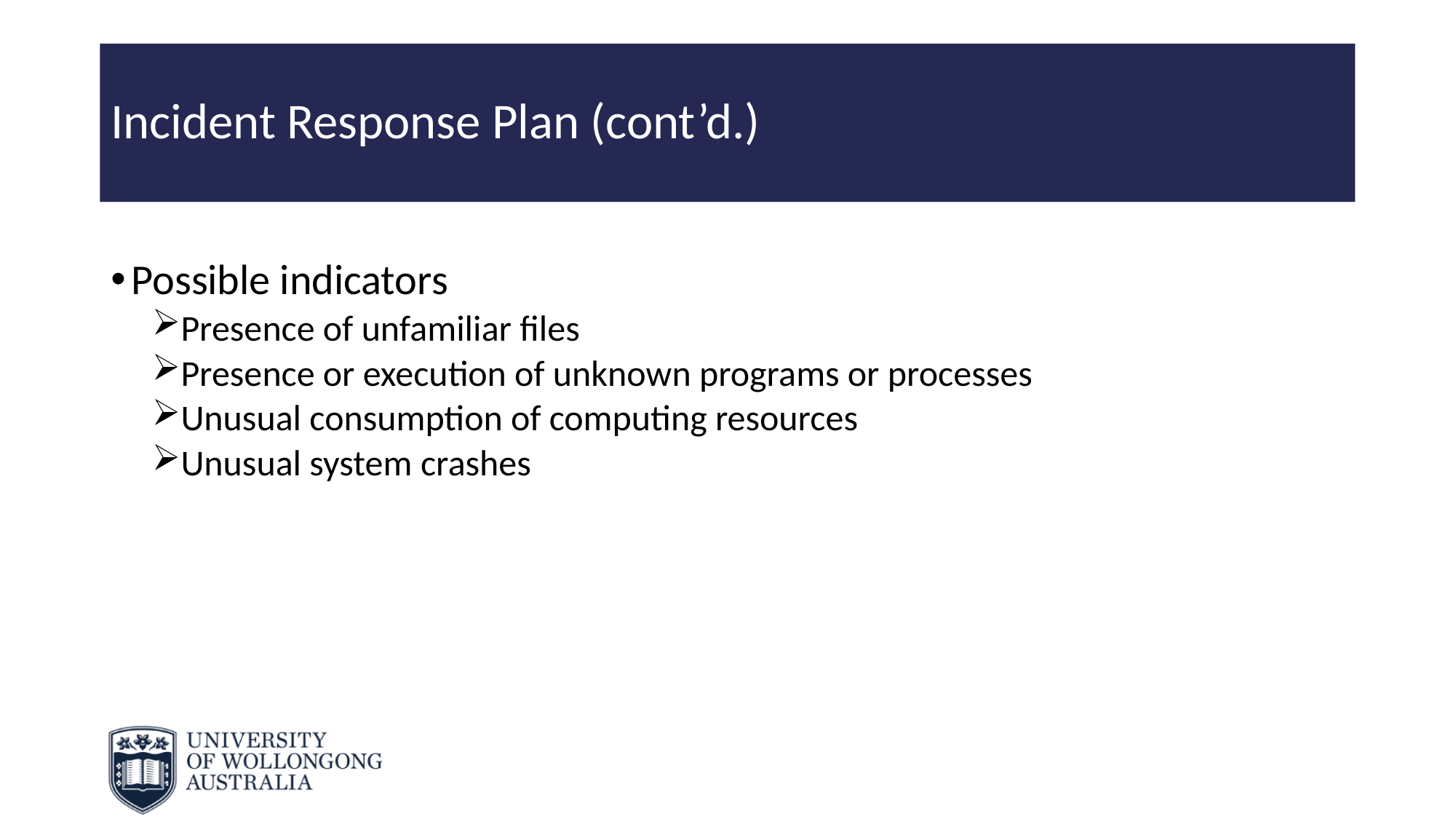

# Incident Response Plan (cont’d.)
Possible indicators
Presence of unfamiliar files
Presence or execution of unknown programs or processes
Unusual consumption of computing resources
Unusual system crashes